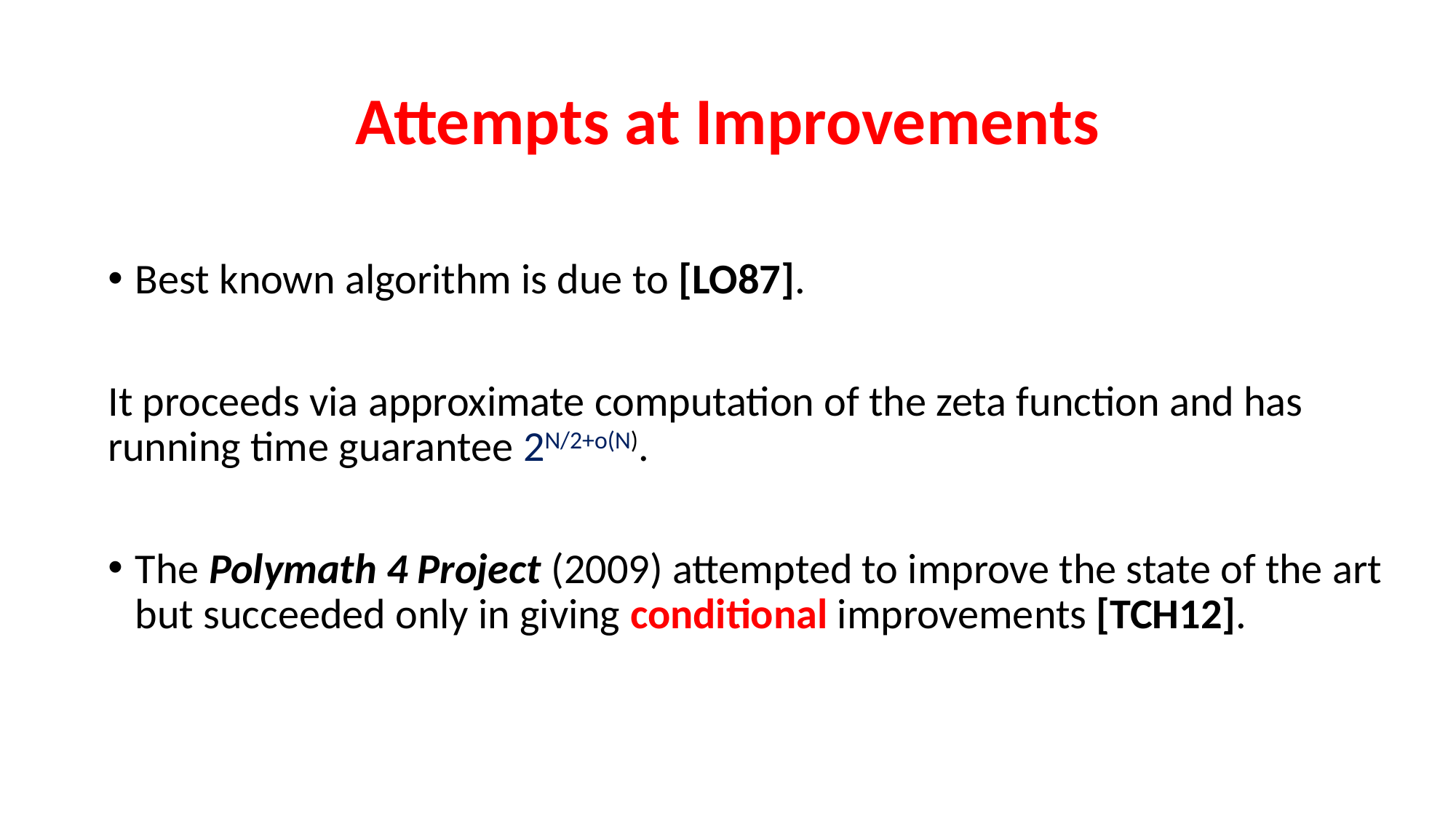

# Attempts at Improvements
Best known algorithm is due to [LO87].

It proceeds via approximate computation of the zeta function and has running time guarantee 2N/2+o(N).

The Polymath 4 Project (2009) attempted to improve the state of the art but succeeded only in giving conditional improvements [TCH12].